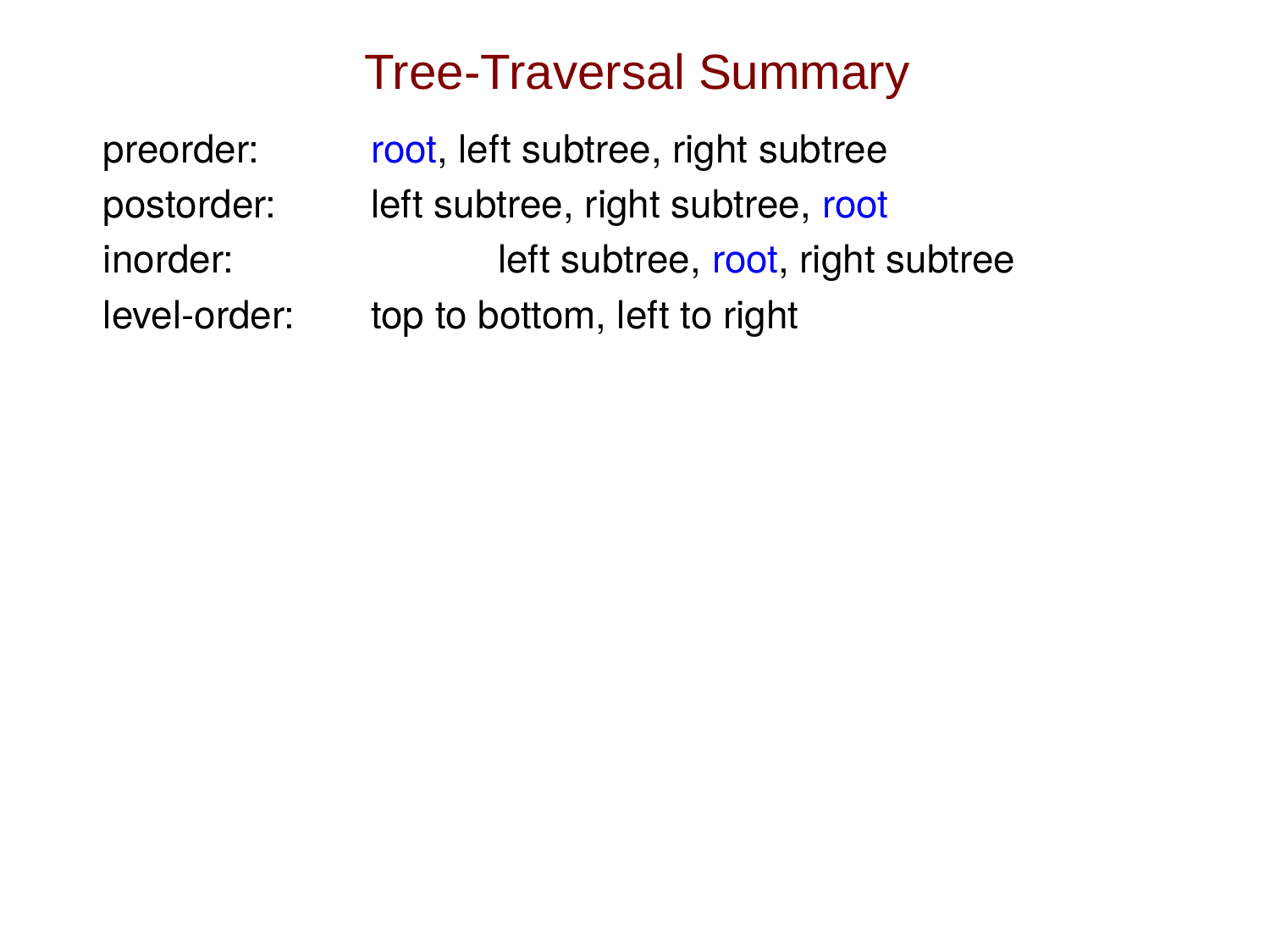

# Tree-Traversal Summary
    preorder: 	 root, left subtree, right subtree
    postorder:	 left subtree, right subtree, root
    inorder:		 left subtree, root, right subtree
    level-order:	 top to bottom, left to right